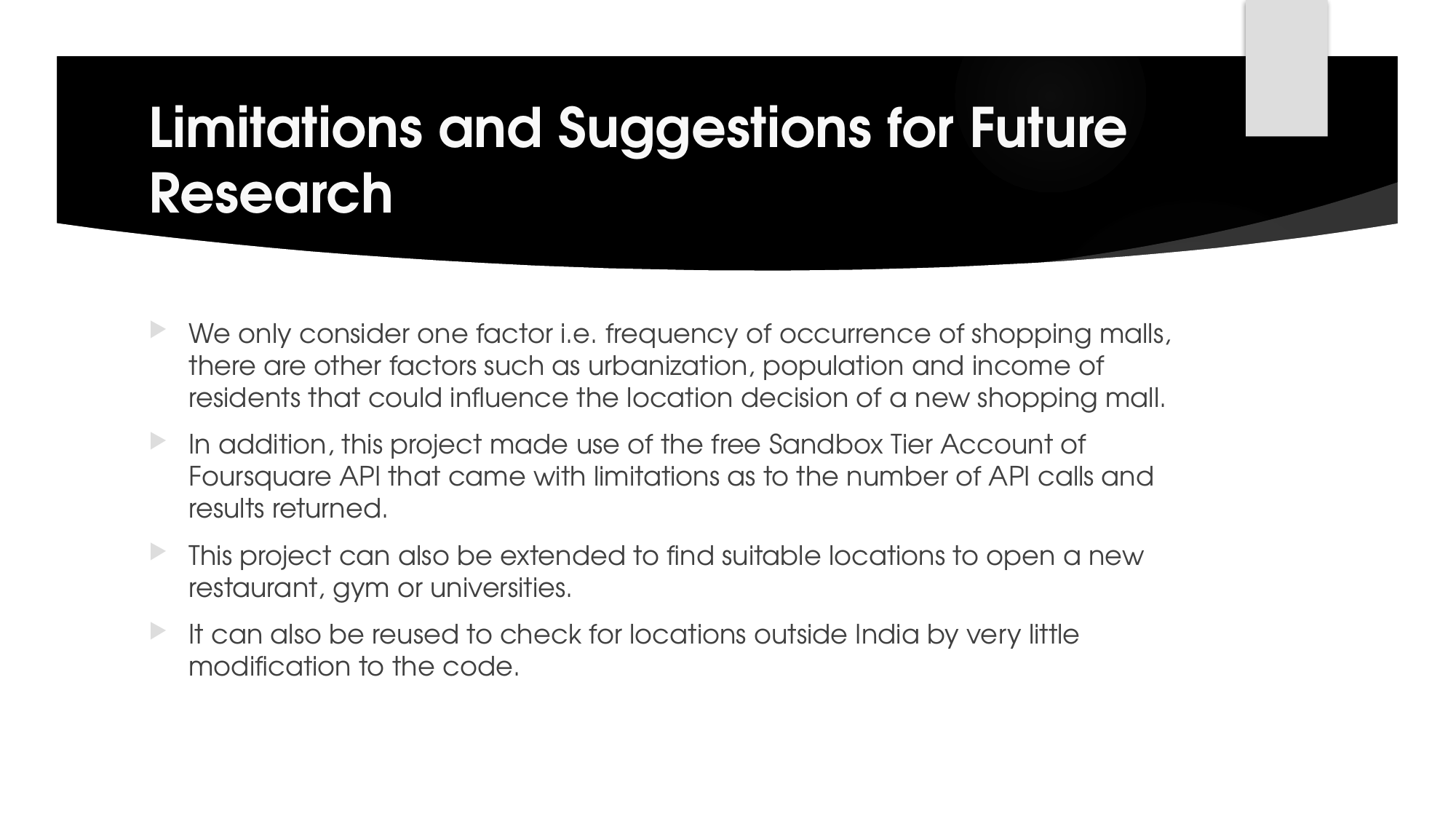

# Limitations and Suggestions for Future Research
We only consider one factor i.e. frequency of occurrence of shopping malls, there are other factors such as urbanization, population and income of residents that could influence the location decision of a new shopping mall.
In addition, this project made use of the free Sandbox Tier Account of Foursquare API that came with limitations as to the number of API calls and results returned.
This project can also be extended to find suitable locations to open a new restaurant, gym or universities.
It can also be reused to check for locations outside India by very little modification to the code.